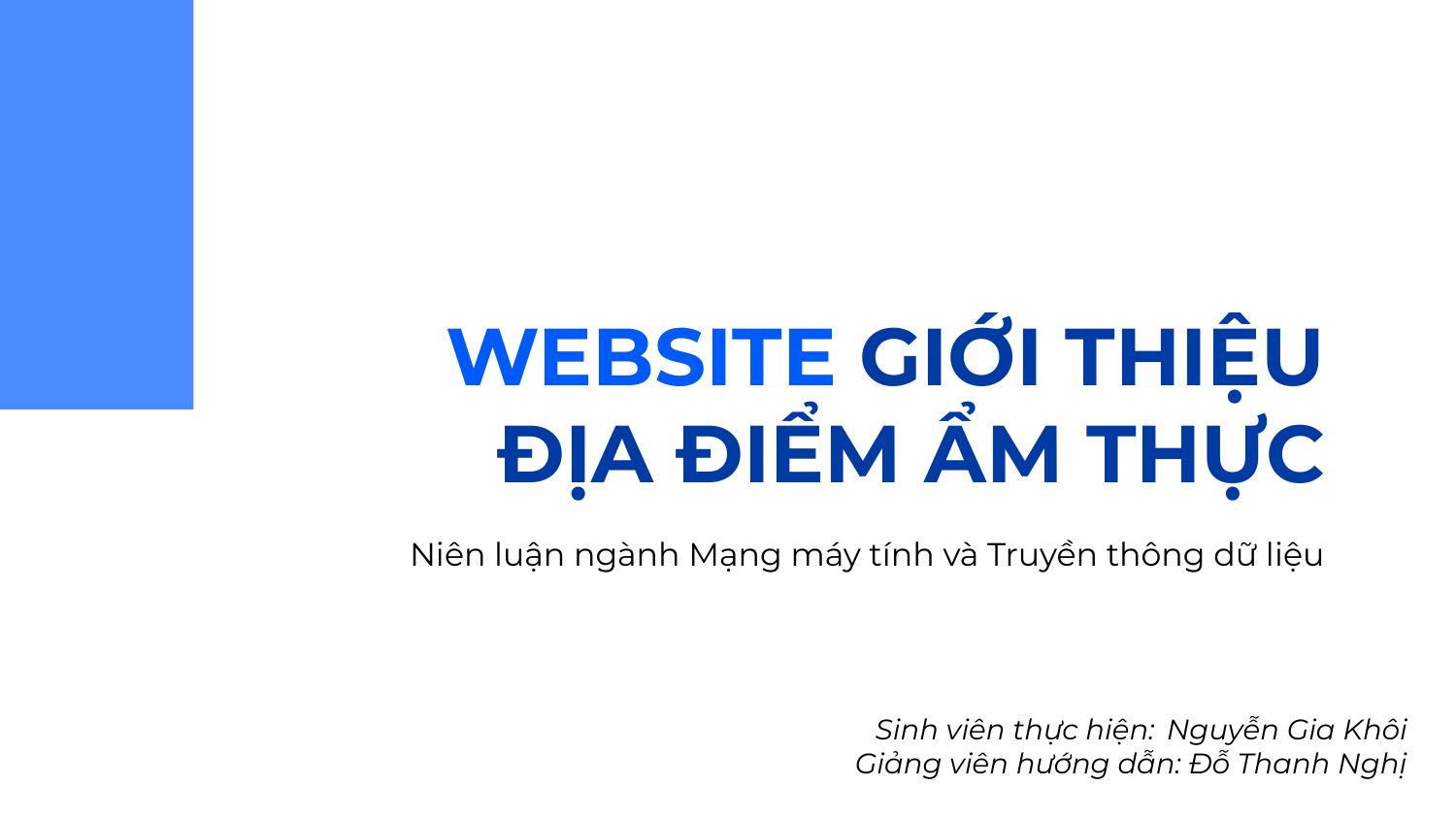

# WEBSITE GIỚI THIỆU ĐỊA ĐIỂM ẨM THỰC
Niên luận ngành Mạng máy tính và Truyền thông dữ liệu
Sinh viên thực hiện:	Nguyễn Gia Khôi
Giảng viên hướng dẫn: Đỗ Thanh Nghị